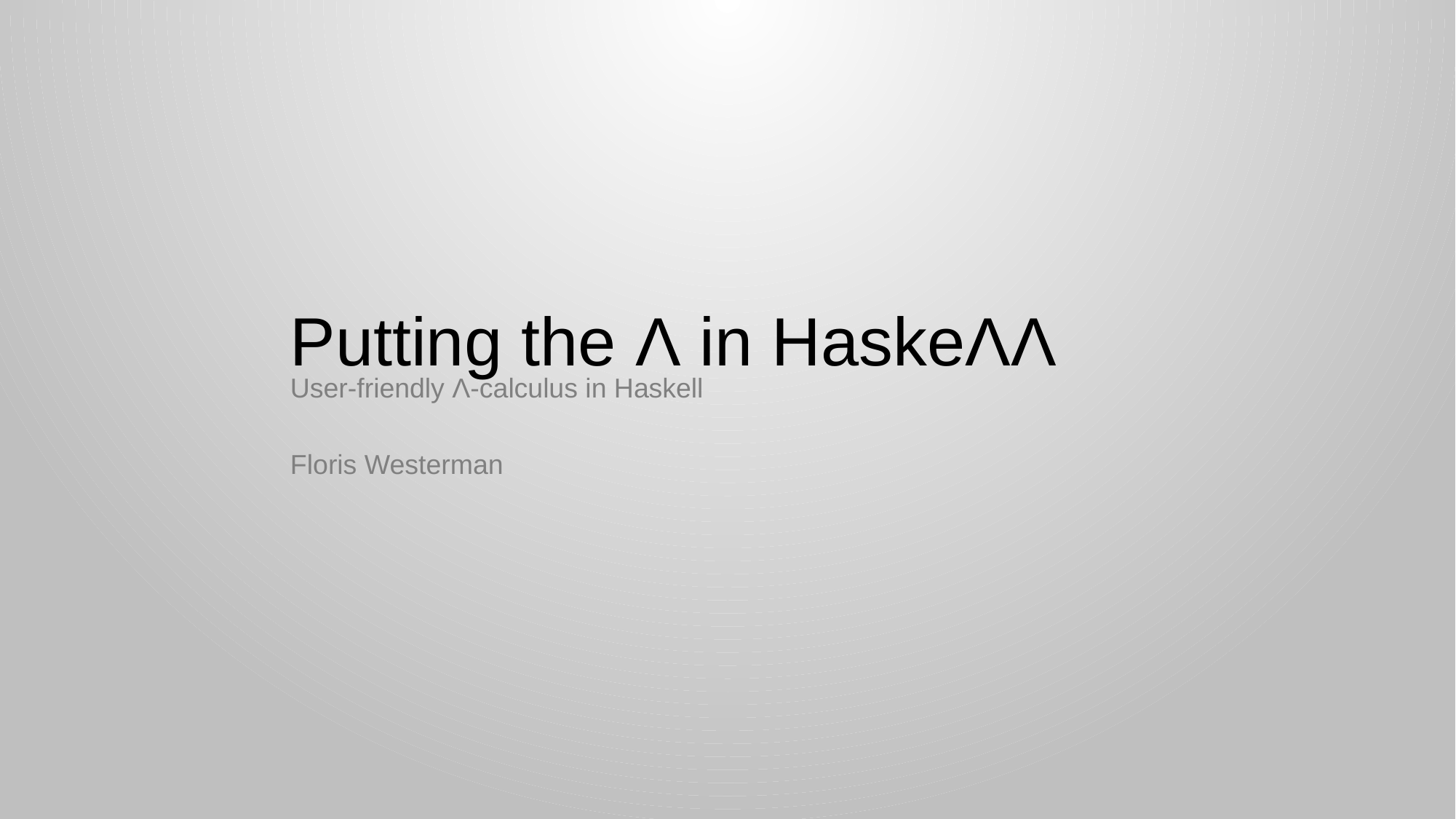

# Putting the Λ in HaskeΛΛ
User-friendly Λ-calculus in Haskell

Floris Westerman